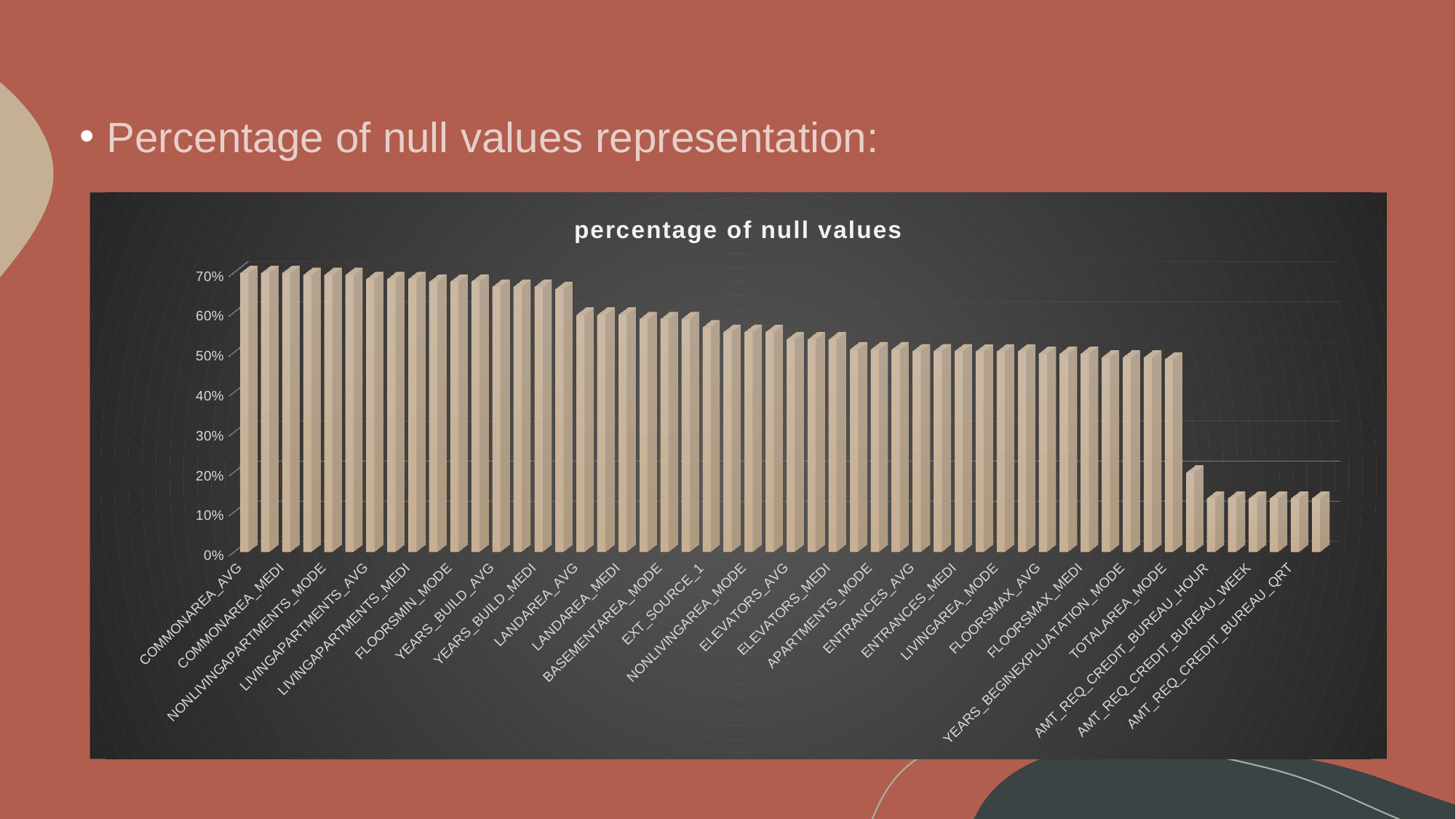

Percentage of null values representation:

[unsupported chart]